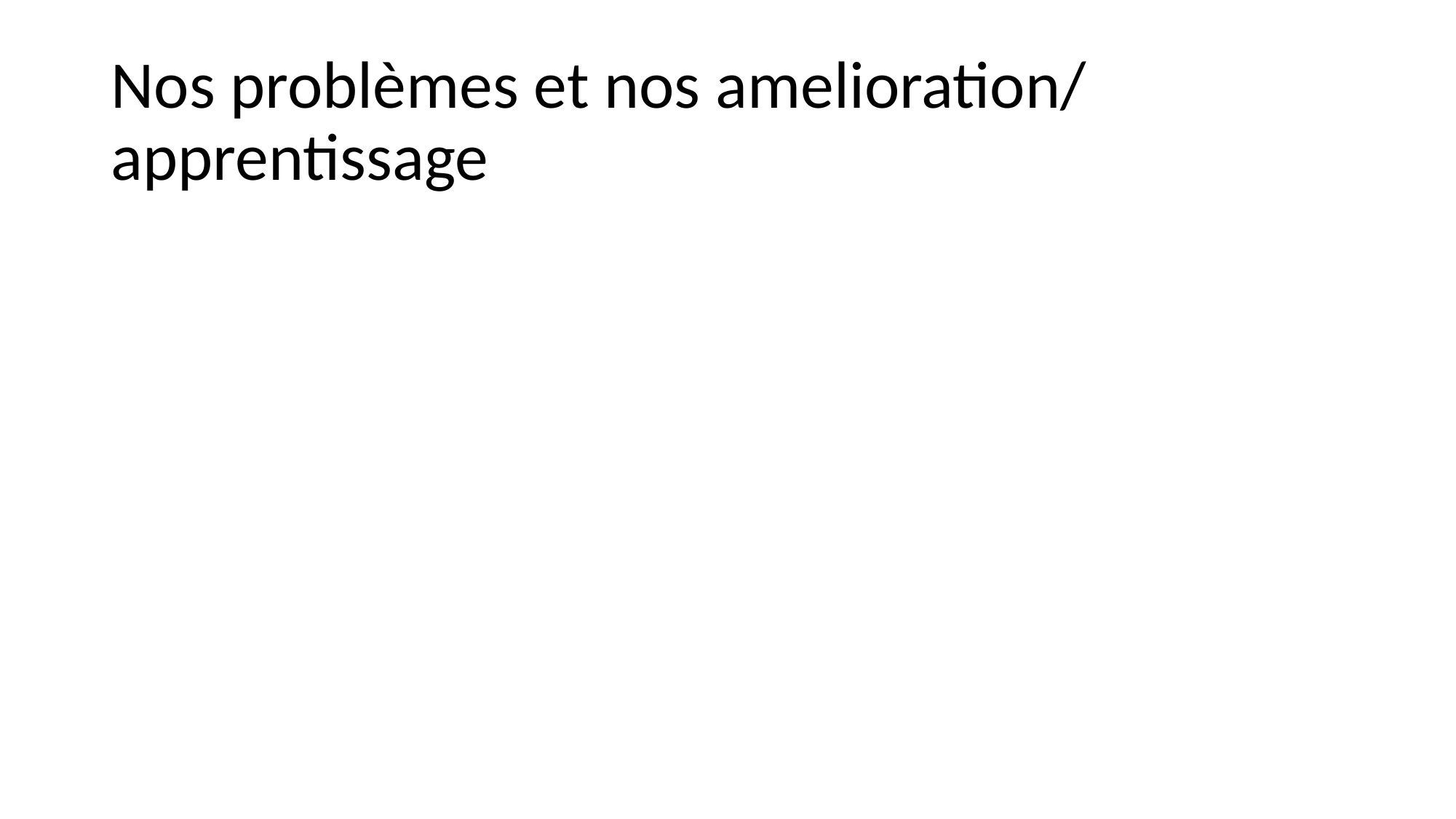

# Nos problèmes et nos amelioration/ apprentissage